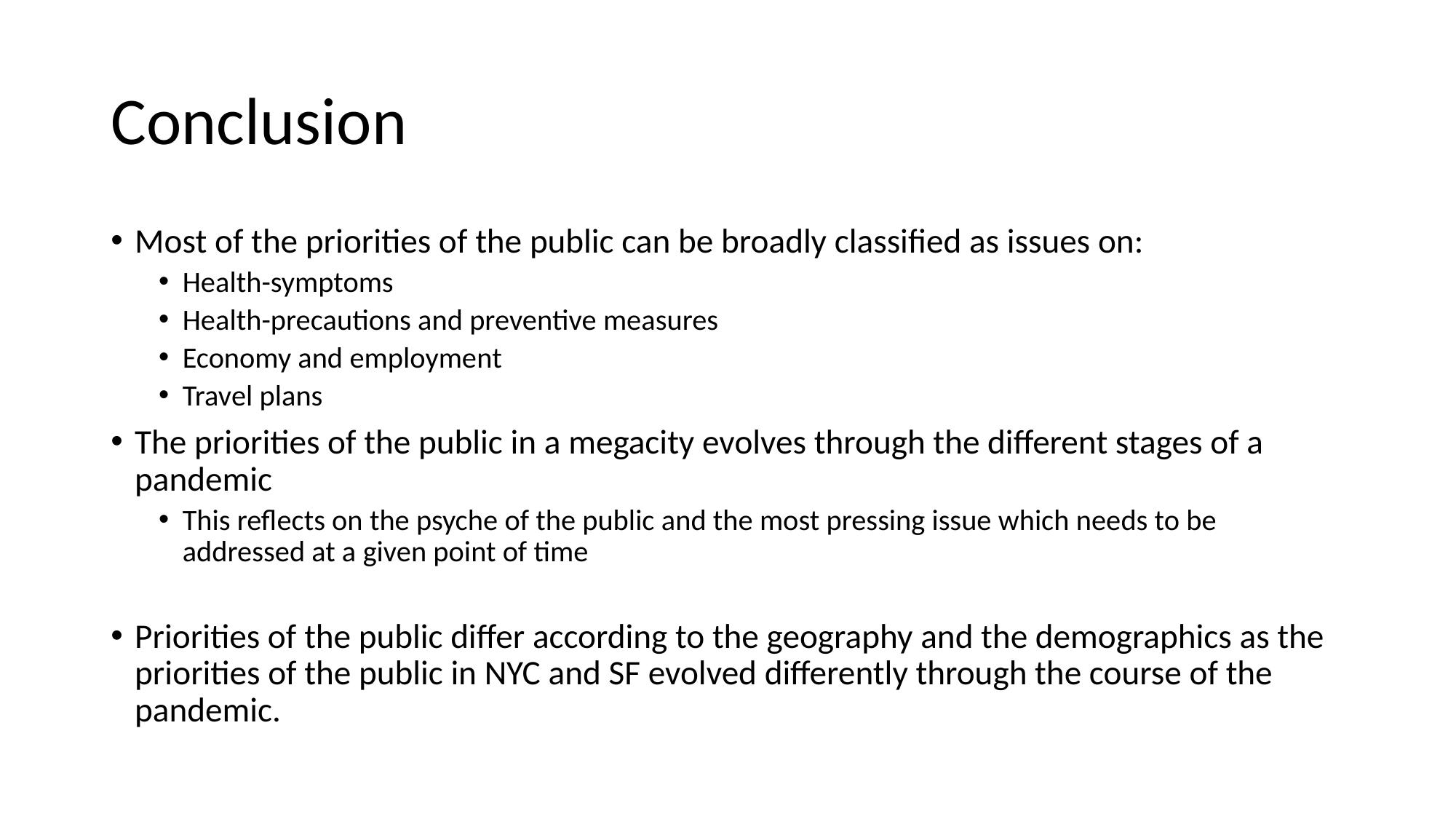

# Conclusion
Most of the priorities of the public can be broadly classified as issues on:
Health-symptoms
Health-precautions and preventive measures
Economy and employment
Travel plans
The priorities of the public in a megacity evolves through the different stages of a pandemic
This reflects on the psyche of the public and the most pressing issue which needs to be addressed at a given point of time

Priorities of the public differ according to the geography and the demographics as the priorities of the public in NYC and SF evolved differently through the course of the pandemic.